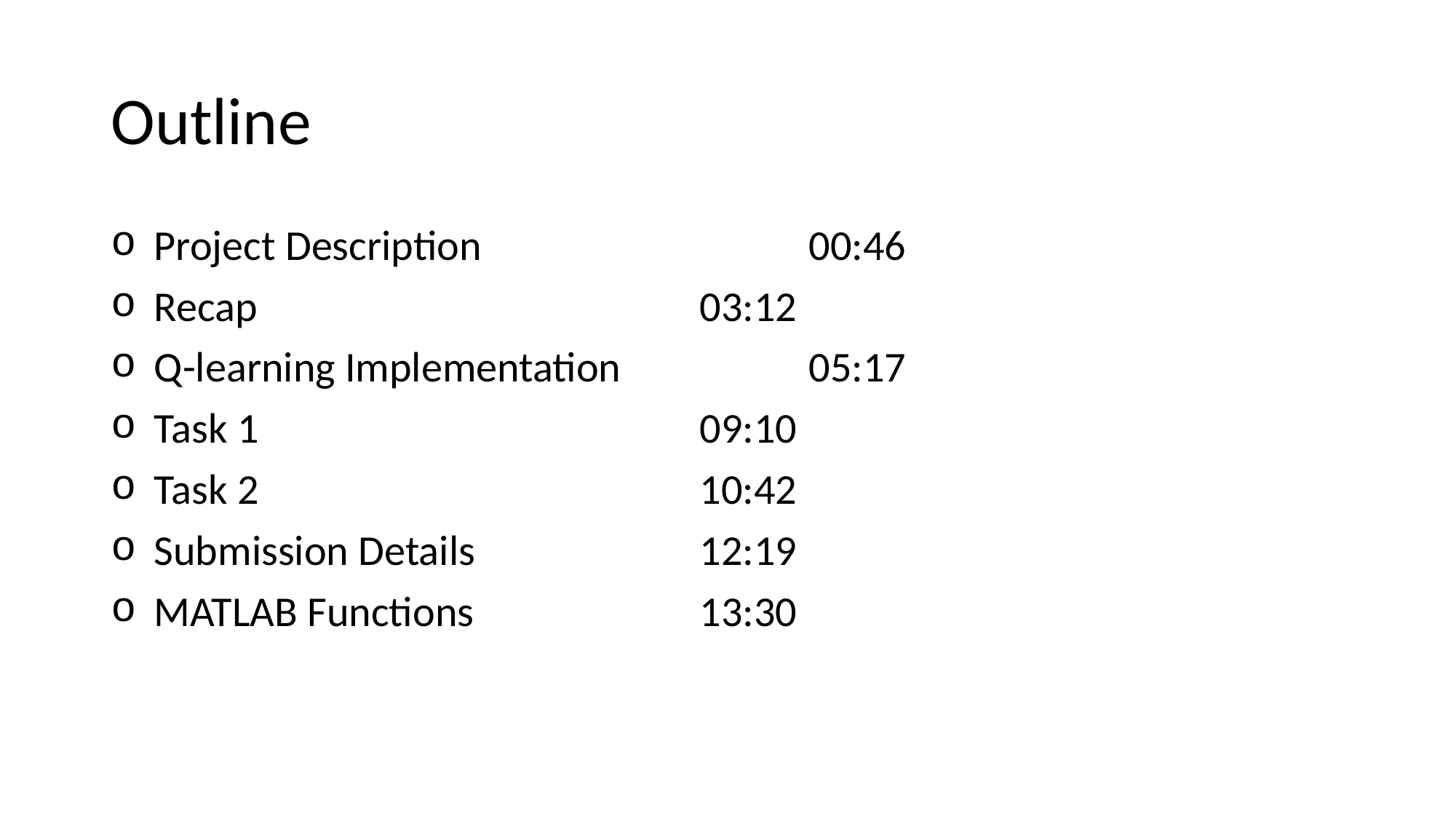

# Outline
Project Description			00:46
Recap					03:12
Q-learning Implementation		05:17
Task 1					09:10
Task 2					10:42
Submission Details			12:19
MATLAB Functions			13:30